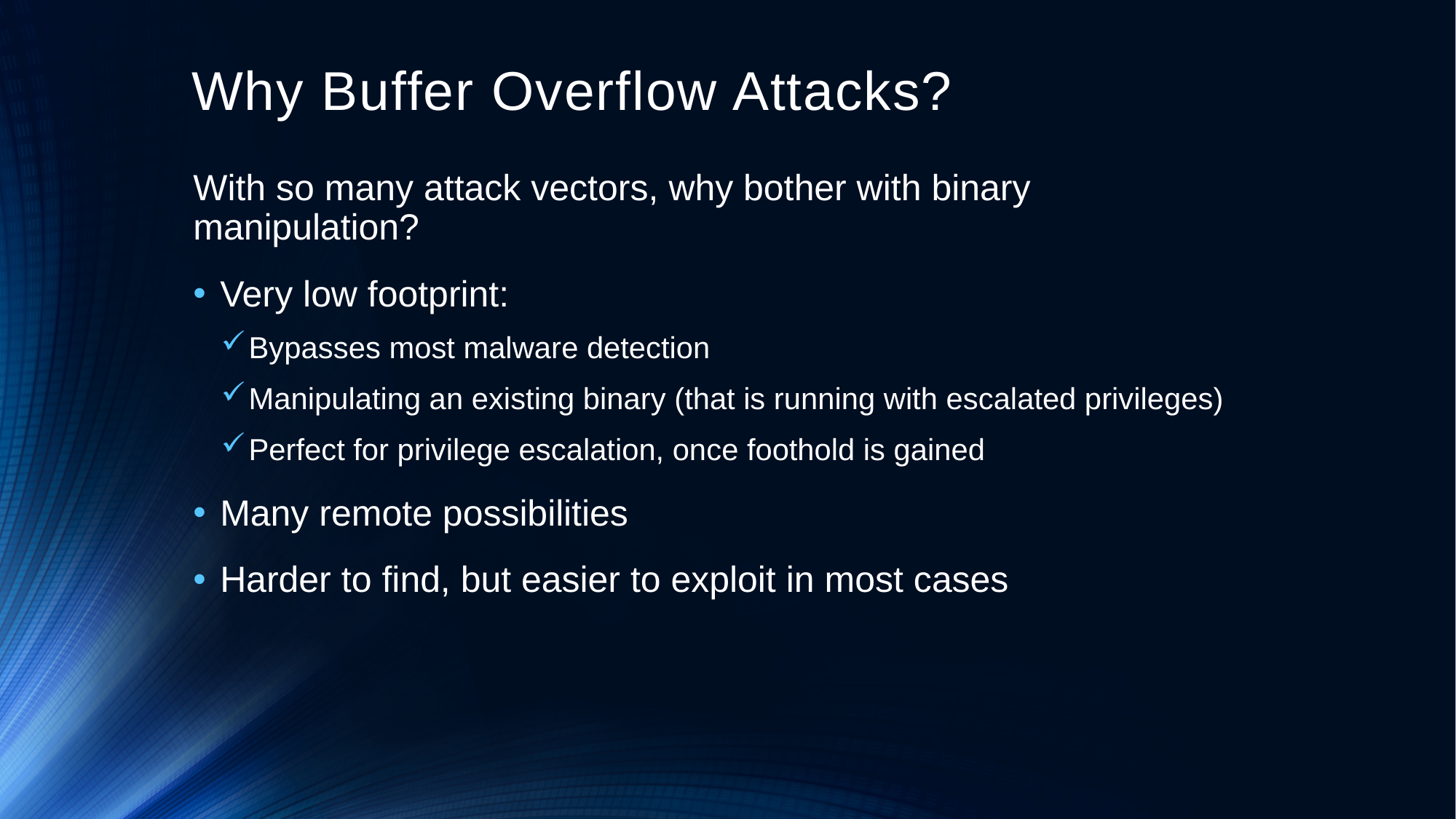

# Why Buffer Overflow Attacks?
With so many attack vectors, why bother with binary manipulation?
Very low footprint:
Bypasses most malware detection
Manipulating an existing binary (that is running with escalated privileges)
Perfect for privilege escalation, once foothold is gained
Many remote possibilities
Harder to find, but easier to exploit in most cases